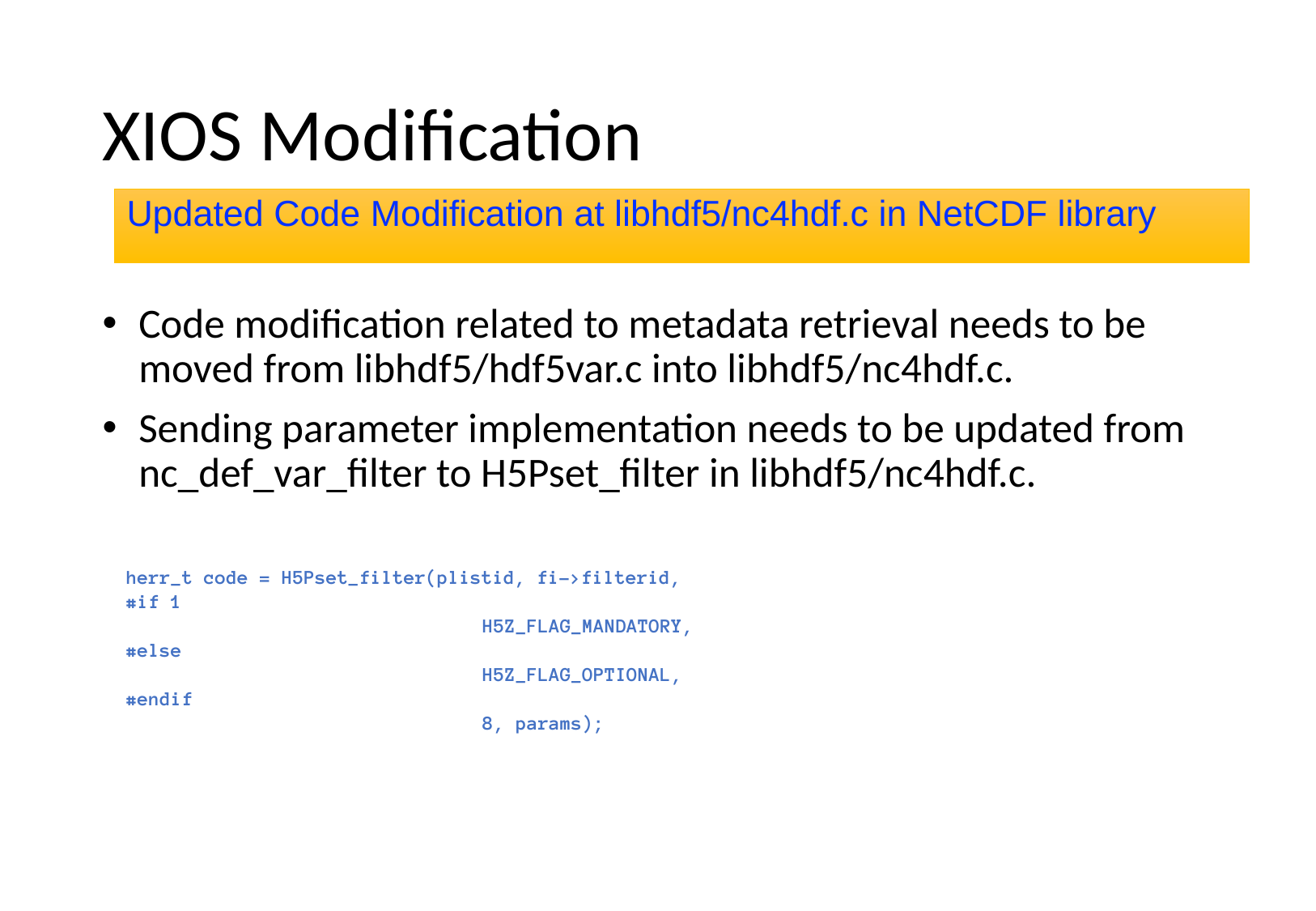

# XIOS Modification
Updated Code Modification at libhdf5/nc4hdf.c in NetCDF library
Code modification related to metadata retrieval needs to be moved from libhdf5/hdf5var.c into libhdf5/nc4hdf.c.
Sending parameter implementation needs to be updated from nc_def_var_filter to H5Pset_filter in libhdf5/nc4hdf.c.
herr_t code = H5Pset_filter(plistid, fi->filterid,
#if 1
                                H5Z_FLAG_MANDATORY,
#else
                                H5Z_FLAG_OPTIONAL,
#endif
                                8, params);